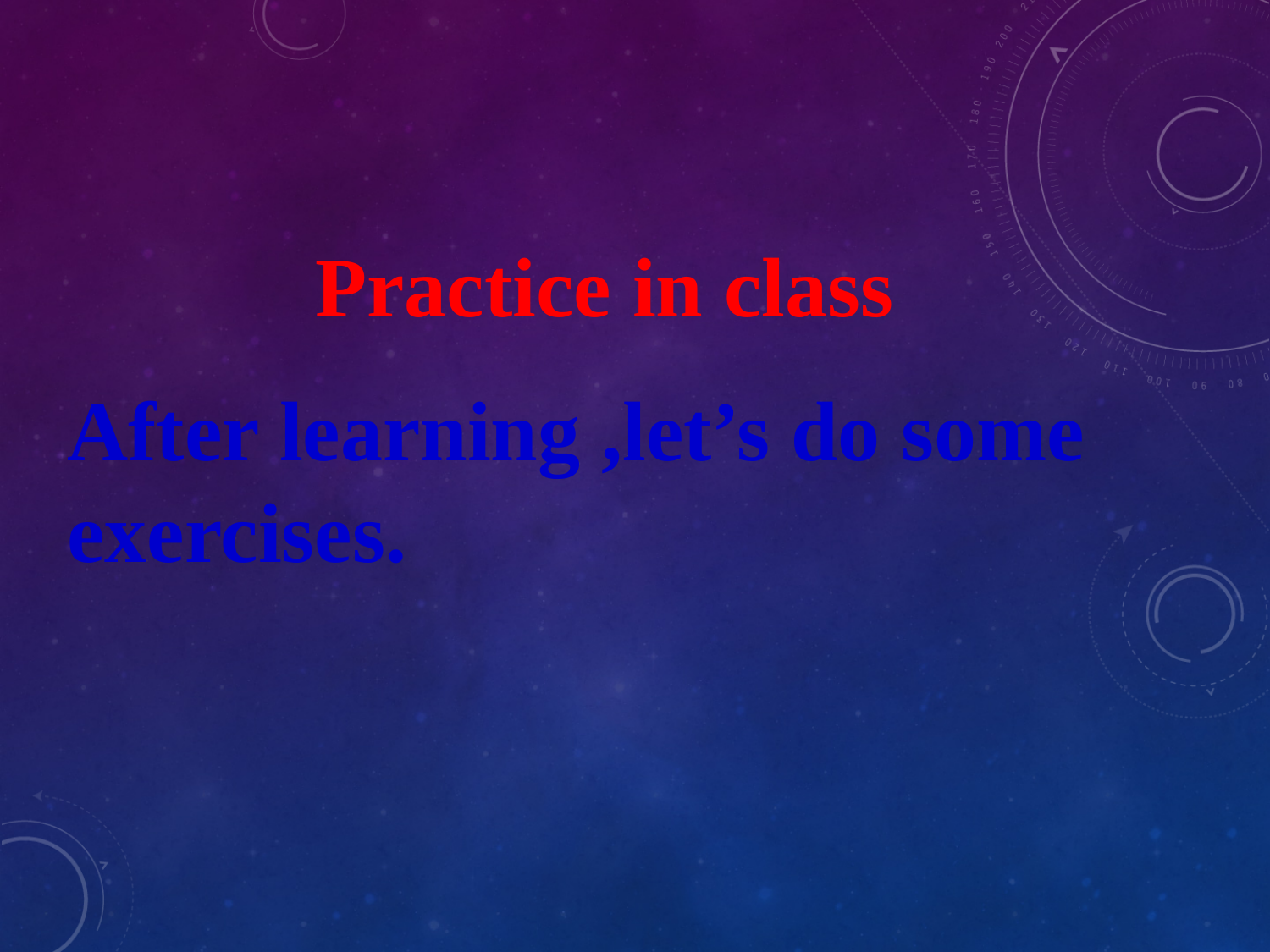

Practice in class
After learning ,let’s do some exercises.